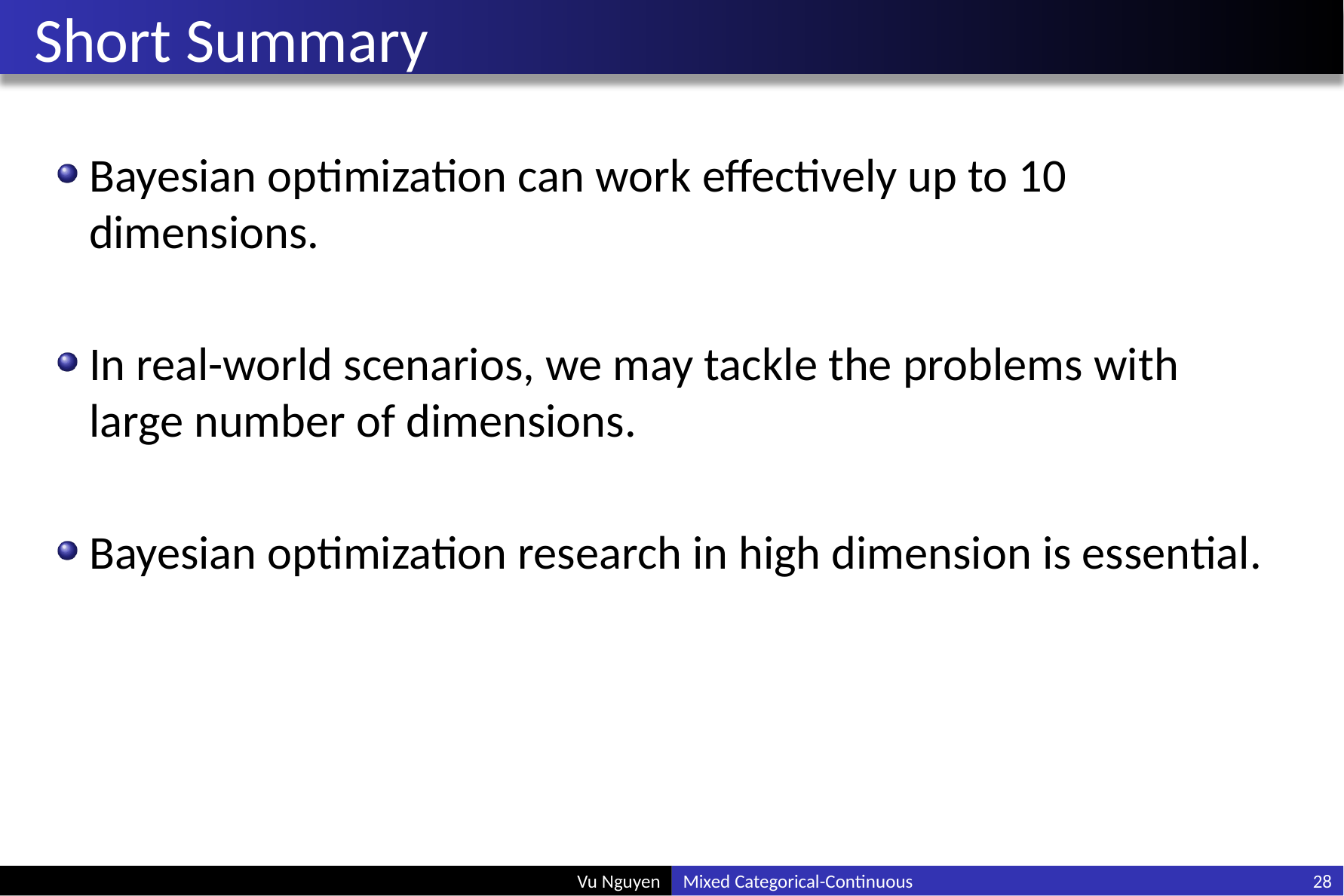

# Short Summary
Bayesian optimization can work effectively up to 10 dimensions.

In real-world scenarios, we may tackle the problems with large number of dimensions.

Bayesian optimization research in high dimension is essential.

Mixed Categorical-Continuous
28